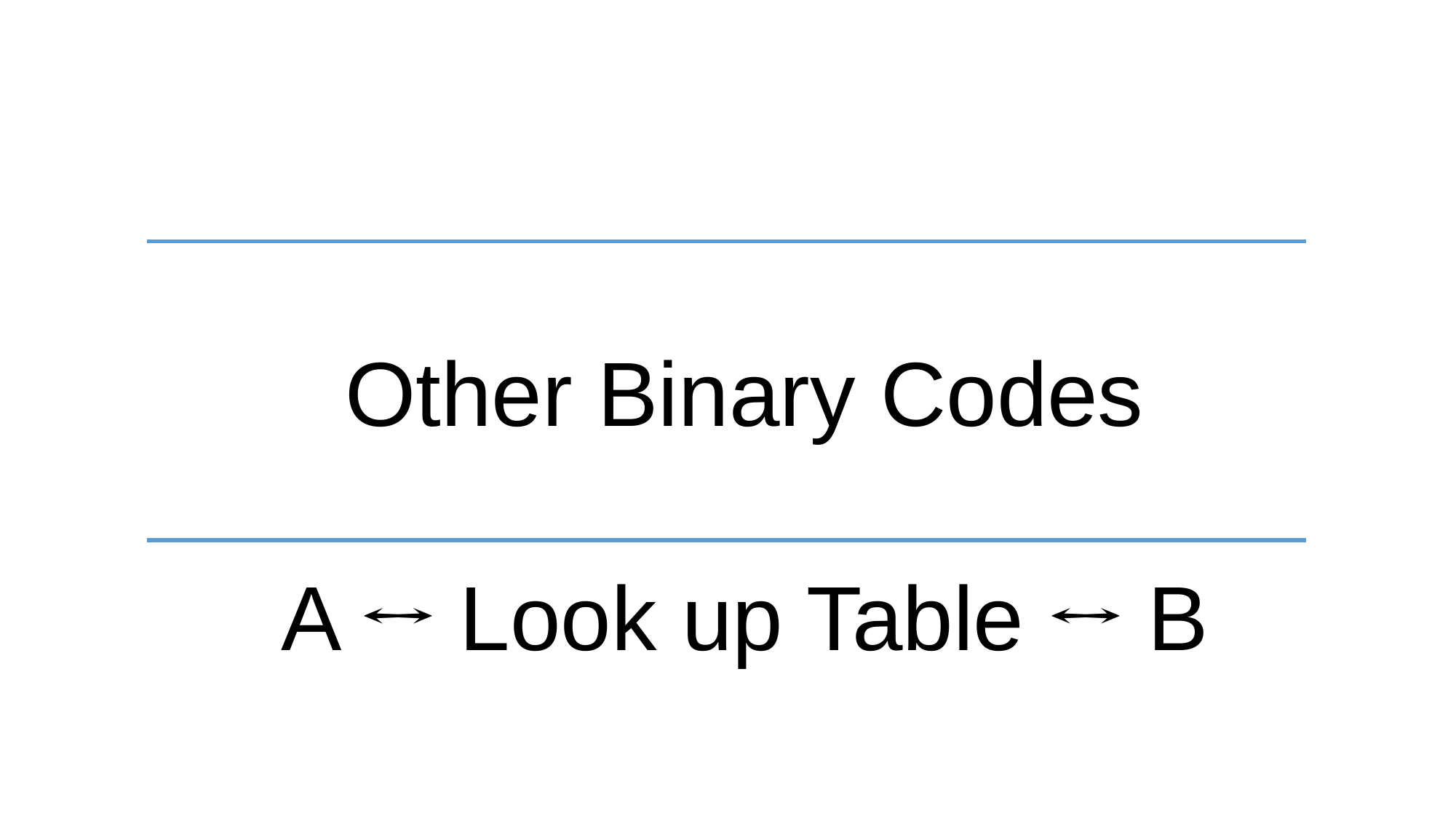

Other Binary Codes
A ↔ Look up Table ↔ B